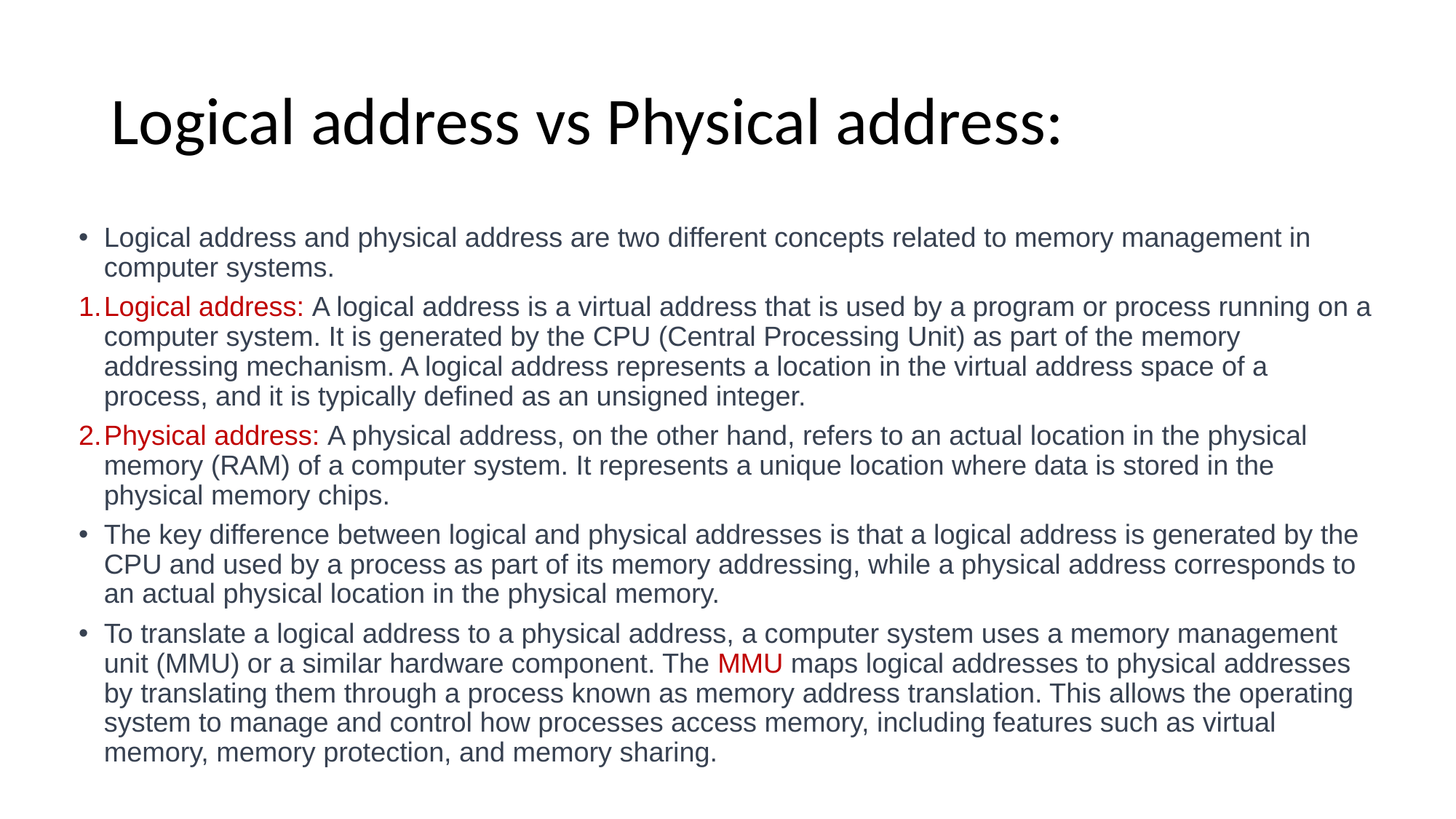

# Logical address vs Physical address:
Logical address and physical address are two different concepts related to memory management in computer systems.
Logical address: A logical address is a virtual address that is used by a program or process running on a computer system. It is generated by the CPU (Central Processing Unit) as part of the memory addressing mechanism. A logical address represents a location in the virtual address space of a process, and it is typically defined as an unsigned integer.
Physical address: A physical address, on the other hand, refers to an actual location in the physical memory (RAM) of a computer system. It represents a unique location where data is stored in the physical memory chips.
The key difference between logical and physical addresses is that a logical address is generated by the CPU and used by a process as part of its memory addressing, while a physical address corresponds to an actual physical location in the physical memory.
To translate a logical address to a physical address, a computer system uses a memory management unit (MMU) or a similar hardware component. The MMU maps logical addresses to physical addresses by translating them through a process known as memory address translation. This allows the operating system to manage and control how processes access memory, including features such as virtual memory, memory protection, and memory sharing.